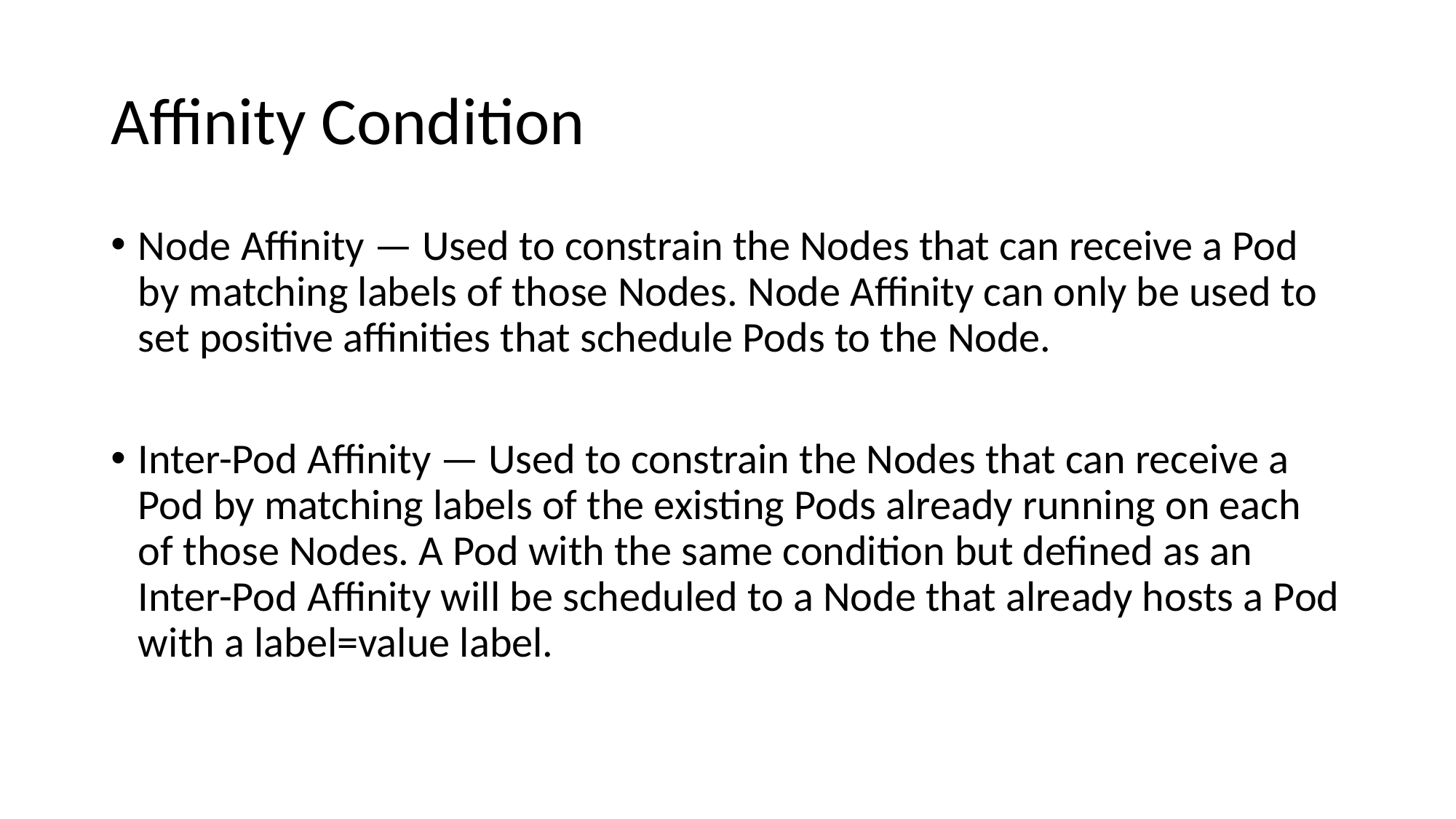

# Affinity Condition
Node Affinity — Used to constrain the Nodes that can receive a Pod by matching labels of those Nodes. Node Affinity can only be used to set positive affinities that schedule Pods to the Node.

Inter-Pod Affinity — Used to constrain the Nodes that can receive a Pod by matching labels of the existing Pods already running on each of those Nodes. A Pod with the same condition but defined as an Inter-Pod Affinity will be scheduled to a Node that already hosts a Pod with a label=value label.